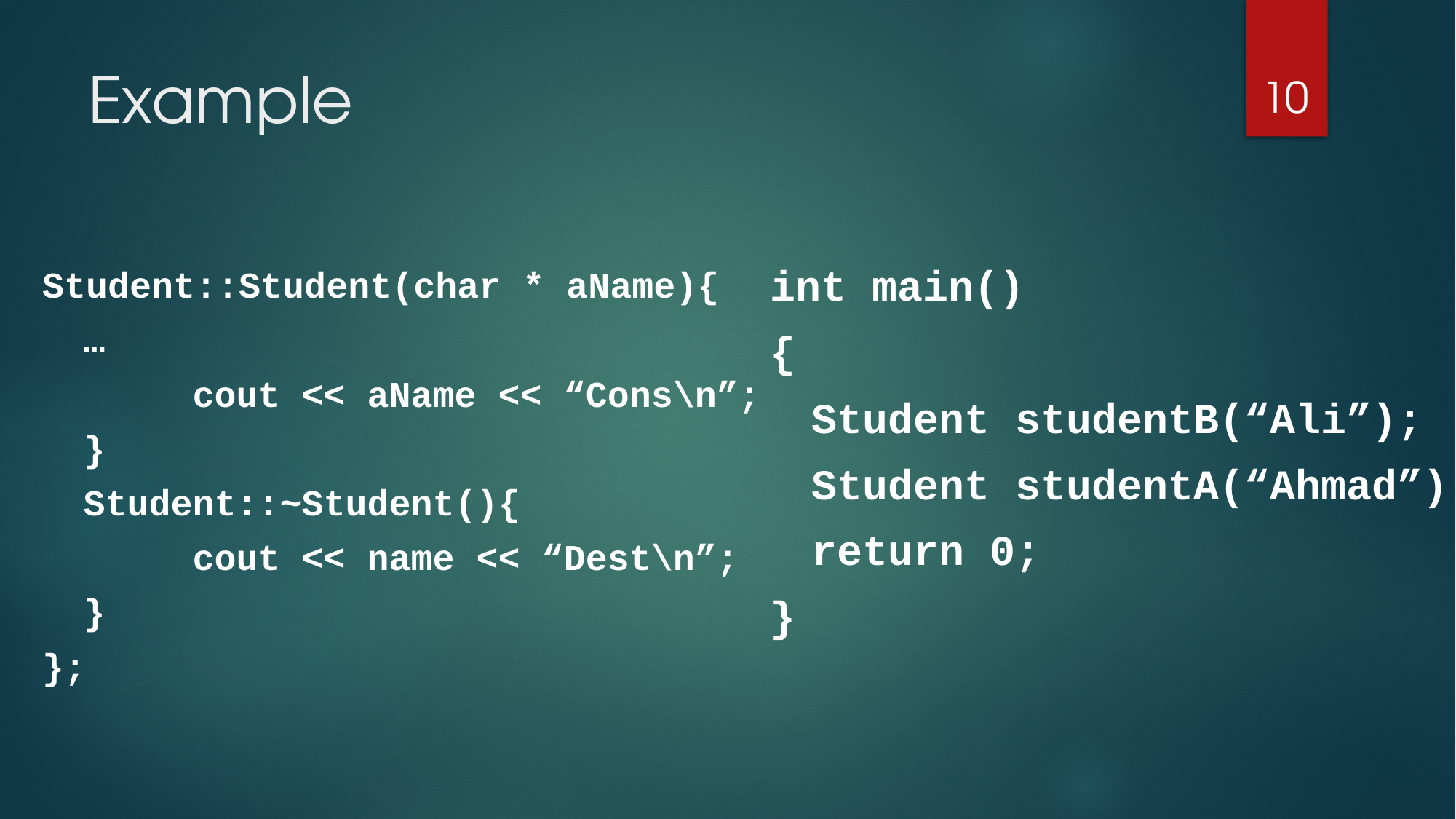

10
# Example
int main()
{
	Student studentB(“Ali”);
	Student studentA(“Ahmad”);
	return 0;
}
Student::Student(char * aName){
	…
		cout << aName << “Cons\n”;
	}
	Student::~Student(){
		cout << name << “Dest\n”;
	}
};